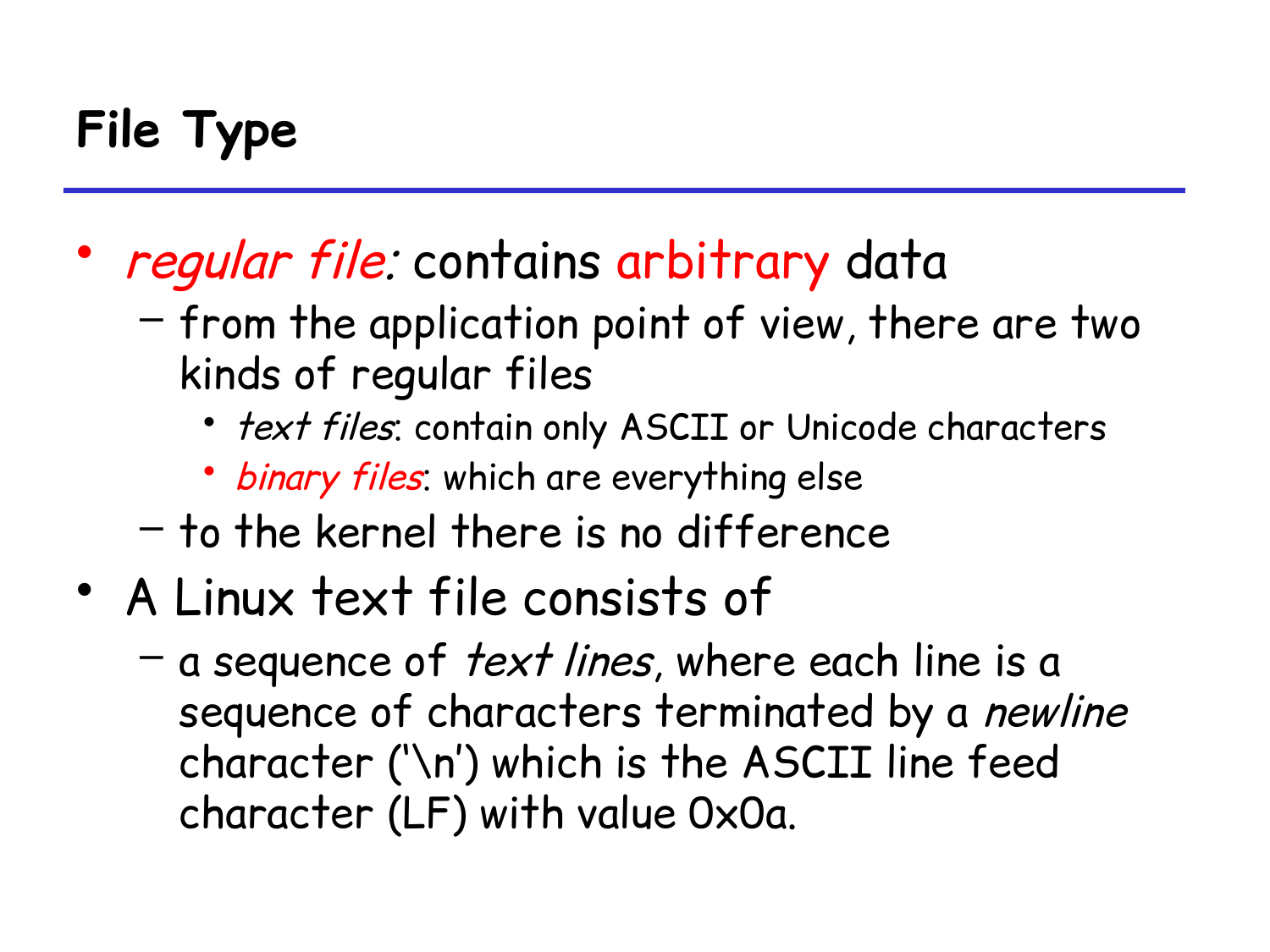

# File Type
regular file: contains arbitrary data
from the application point of view, there are two kinds of regular files
text files: contain only ASCII or Unicode characters
binary files: which are everything else
to the kernel there is no difference
A Linux text file consists of
a sequence of text lines, where each line is a sequence of characters terminated by a newline character (‘\n’) which is the ASCII line feed character (LF) with value 0x0a.
5